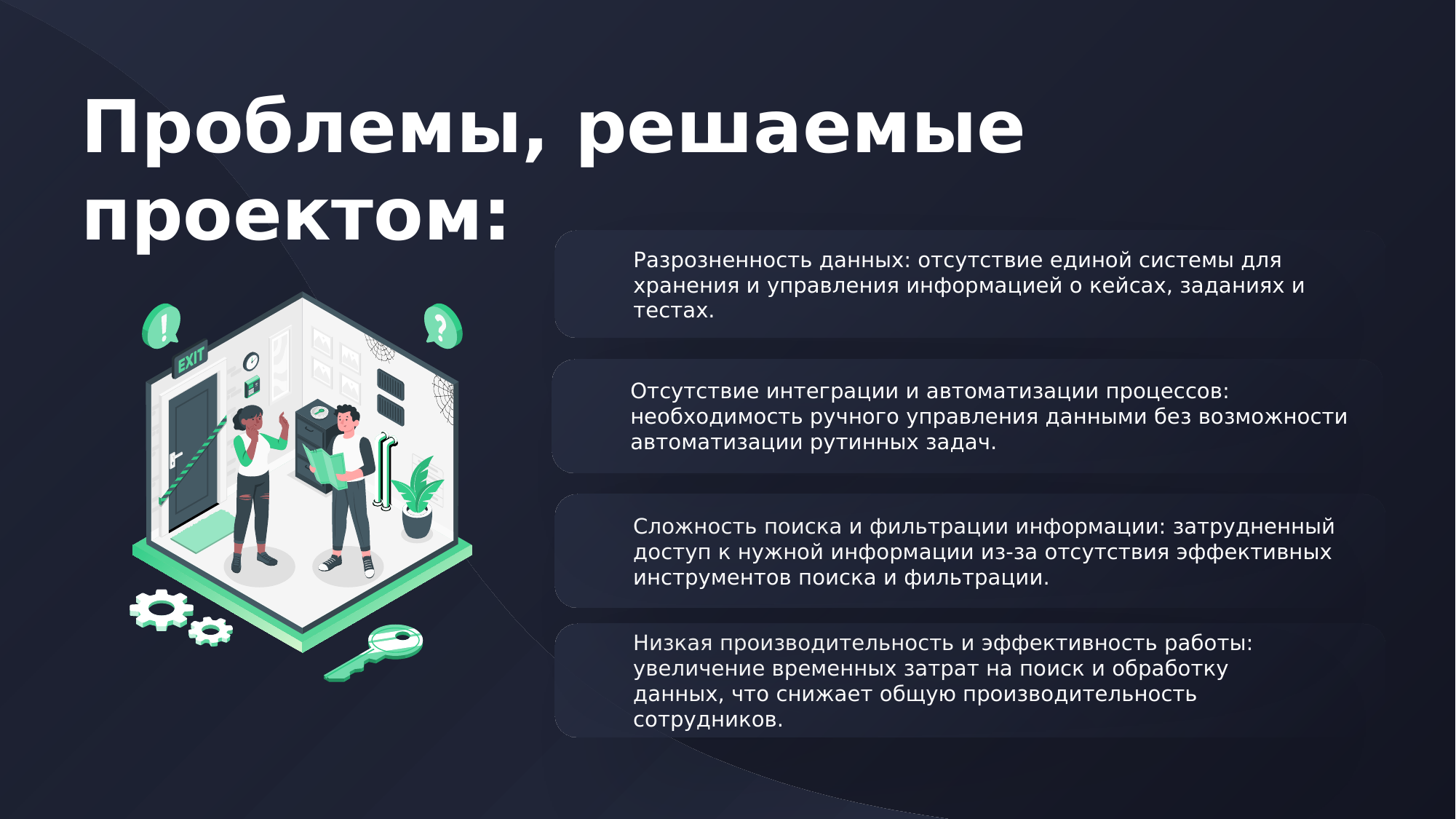

Проблемы, решаемые
проектом:

Разрозненность данных: отсутствие единой системы для хранения и управления информацией о кейсах, заданиях и тестах.

Отсутствие интеграции и автоматизации процессов: необходимость ручного управления данными без возможности автоматизации рутинных задач.

Сложность поиска и фильтрации информации: затрудненный доступ к нужной информации из-за отсутствия эффективных инструментов поиска и фильтрации.

Низкая производительность и эффективность работы: увеличение временных затрат на поиск и обработку данных, что снижает общую производительность сотрудников.